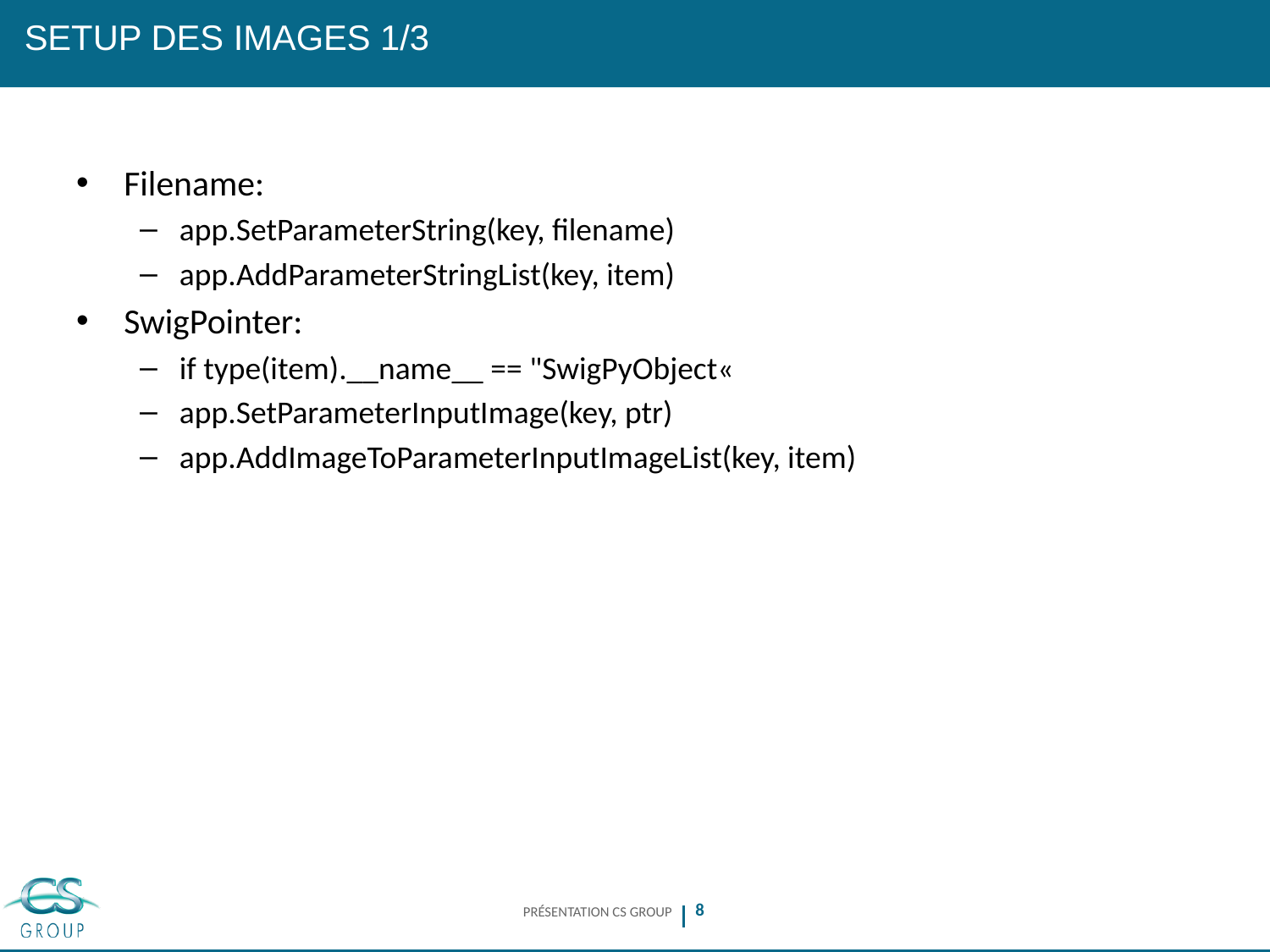

# Setup des images 1/3
Filename:
app.SetParameterString(key, filename)
app.AddParameterStringList(key, item)
SwigPointer:
if type(item).__name__ == "SwigPyObject«
app.SetParameterInputImage(key, ptr)
app.AddImageToParameterInputImageList(key, item)